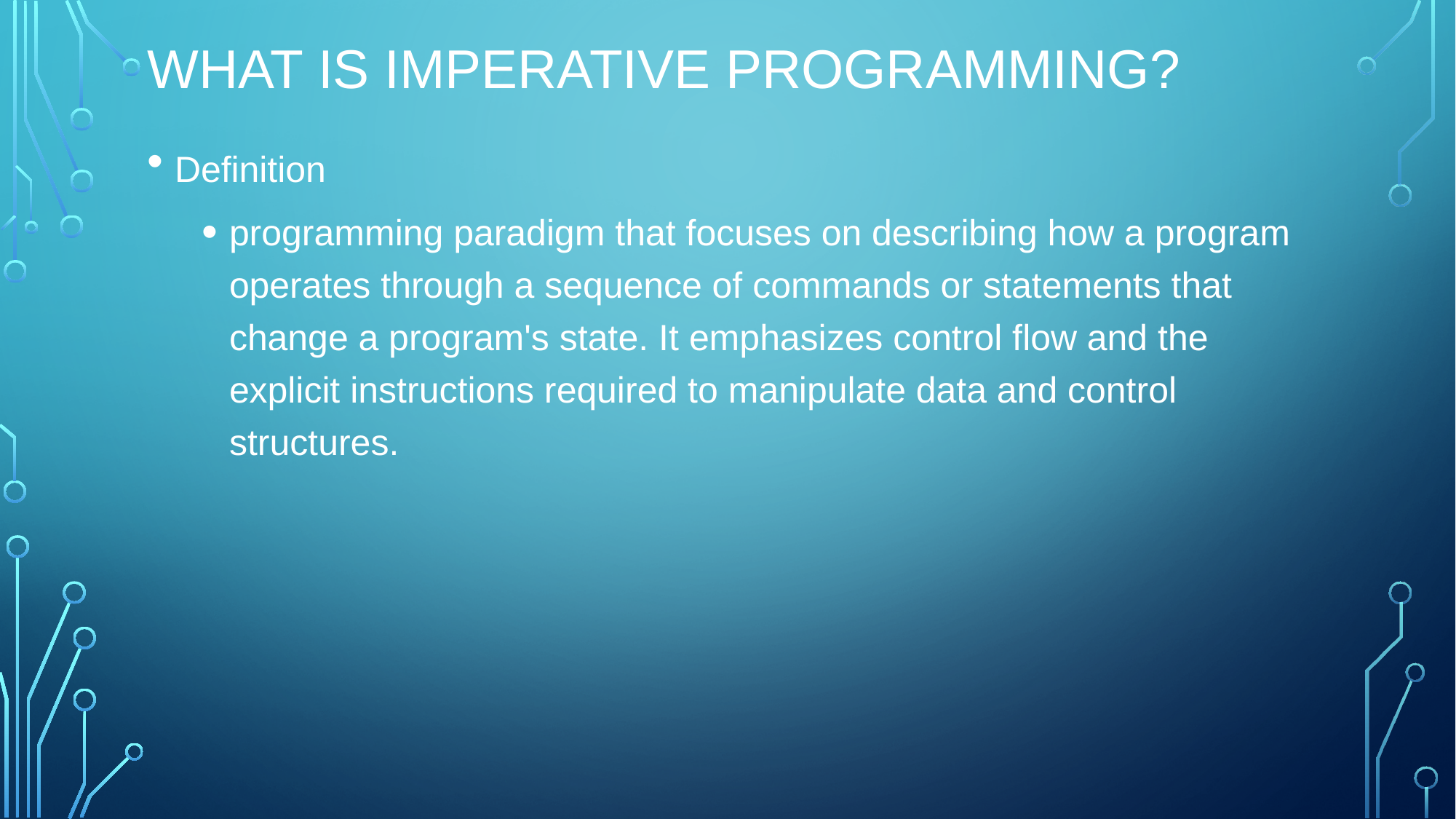

# What is Imperative Programming?
Definition
programming paradigm that focuses on describing how a program operates through a sequence of commands or statements that change a program's state. It emphasizes control flow and the explicit instructions required to manipulate data and control structures.